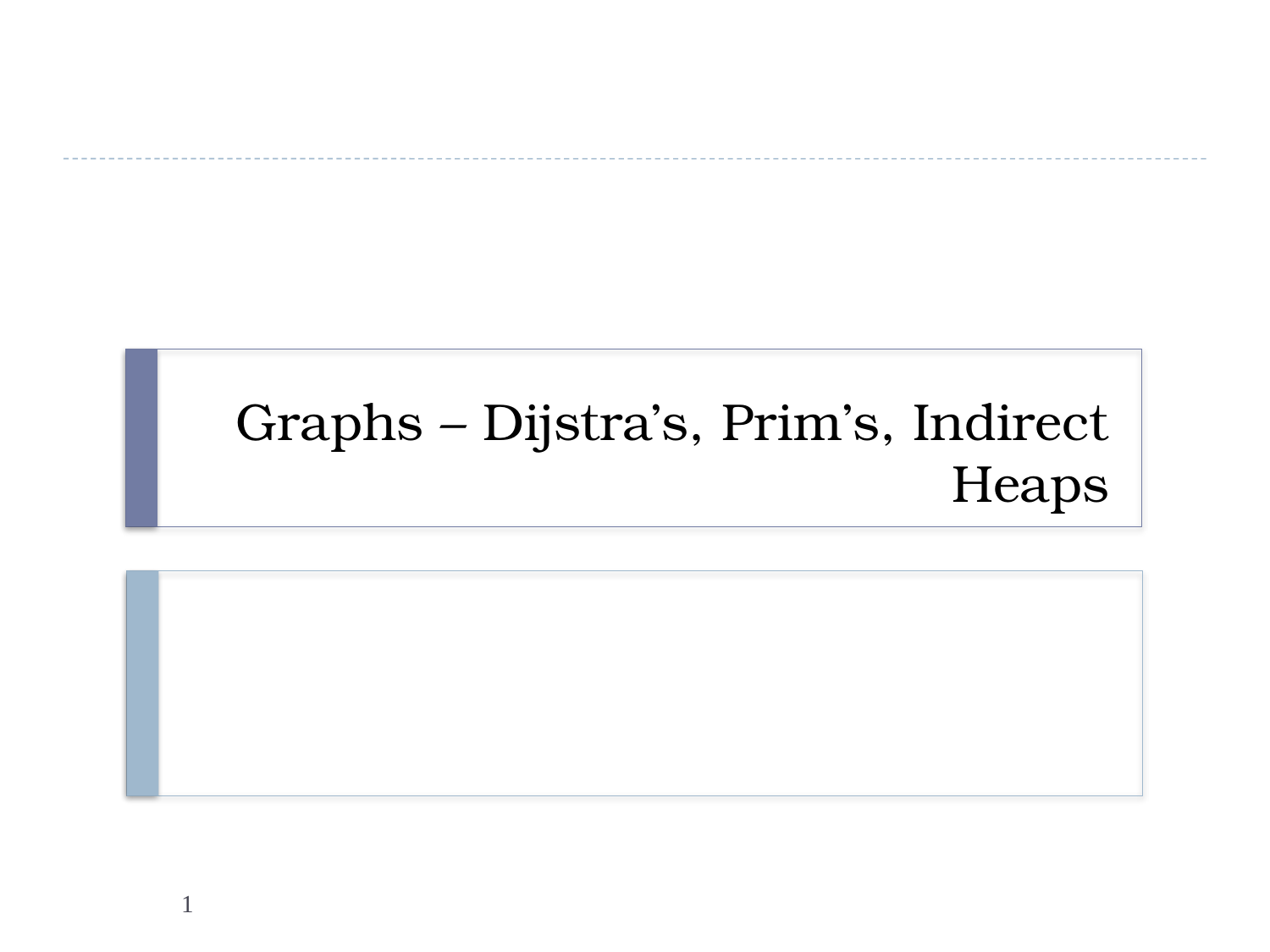

# Graphs – Dijstra’s, Prim’s, Indirect Heaps

1